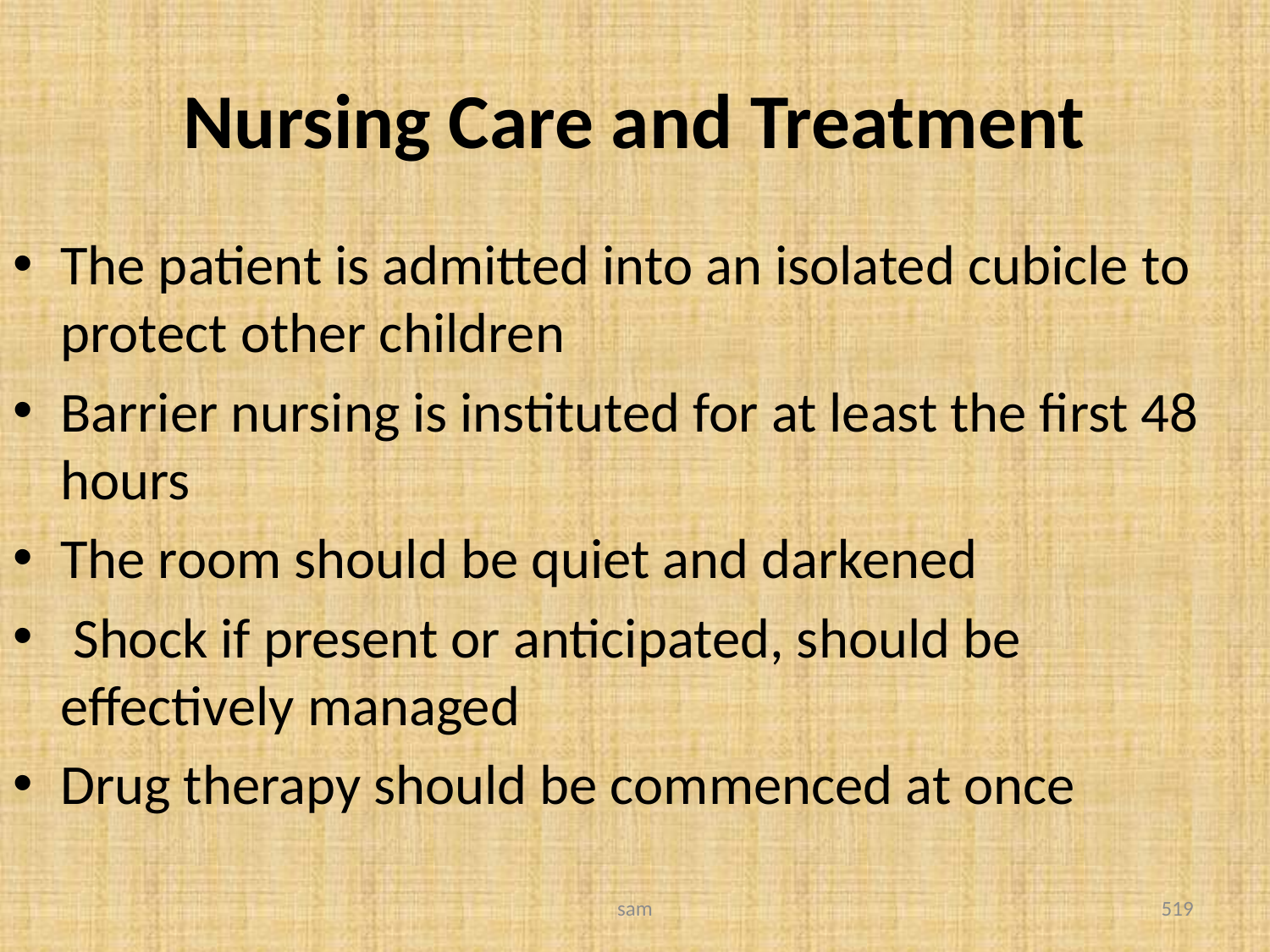

# Nursing Care and Treatment
The patient is admitted into an isolated cubicle to protect other children
Barrier nursing is instituted for at least the first 48 hours
The room should be quiet and darkened
 Shock if present or anticipated, should be effectively managed
Drug therapy should be commenced at once
sam
519